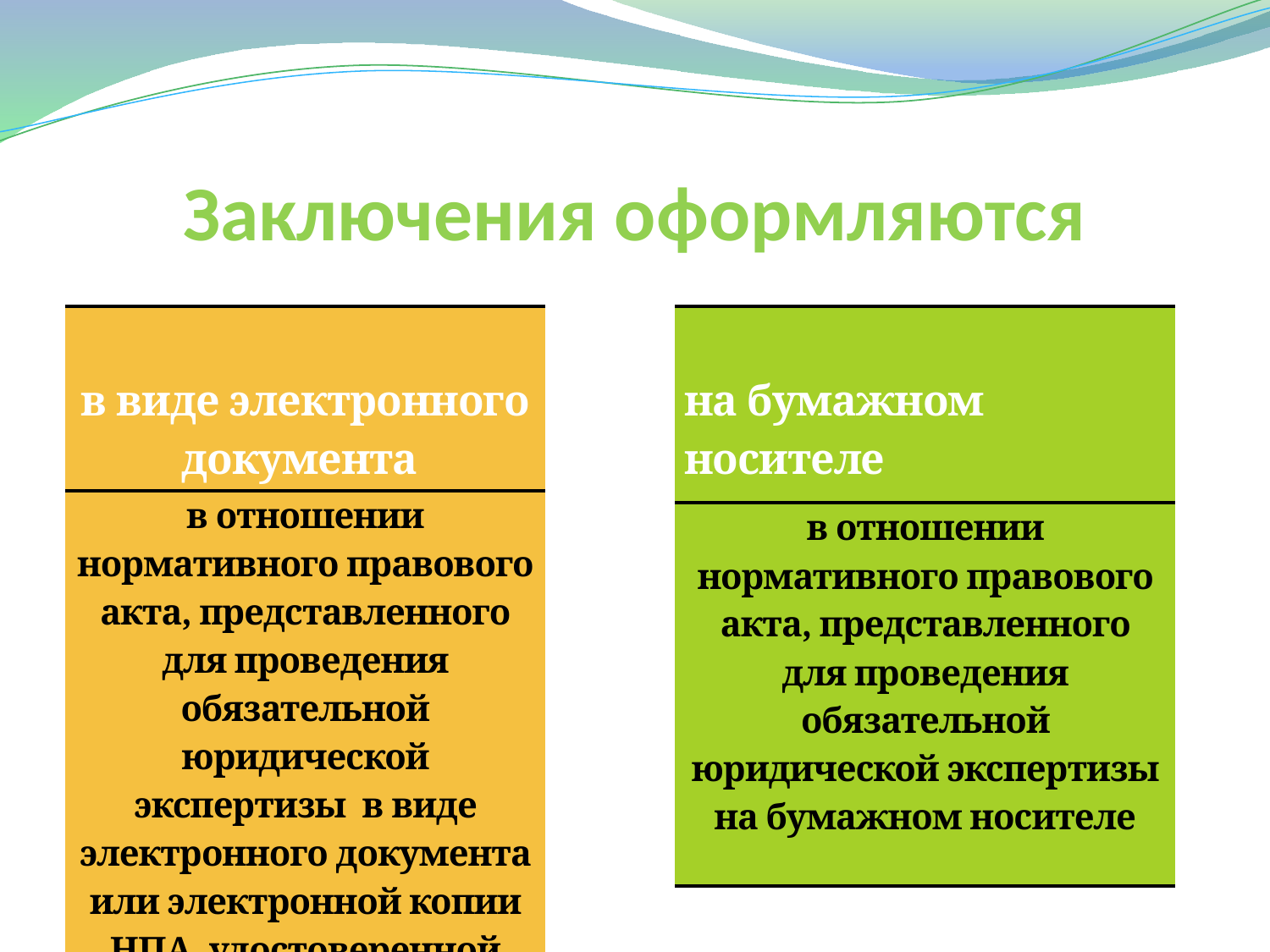

# Заключения оформляются
| в виде электронного документа |
| --- |
| в отношении нормативного правового акта, представленного для проведения обязательной юридической экспертизы в виде электронного документа или электронной копии НПА, удостоверенной ЭЦП |
| на бумажном носителе |
| --- |
| в отношении нормативного правового акта, представленного для проведения обязательной юридической экспертизы на бумажном носителе |